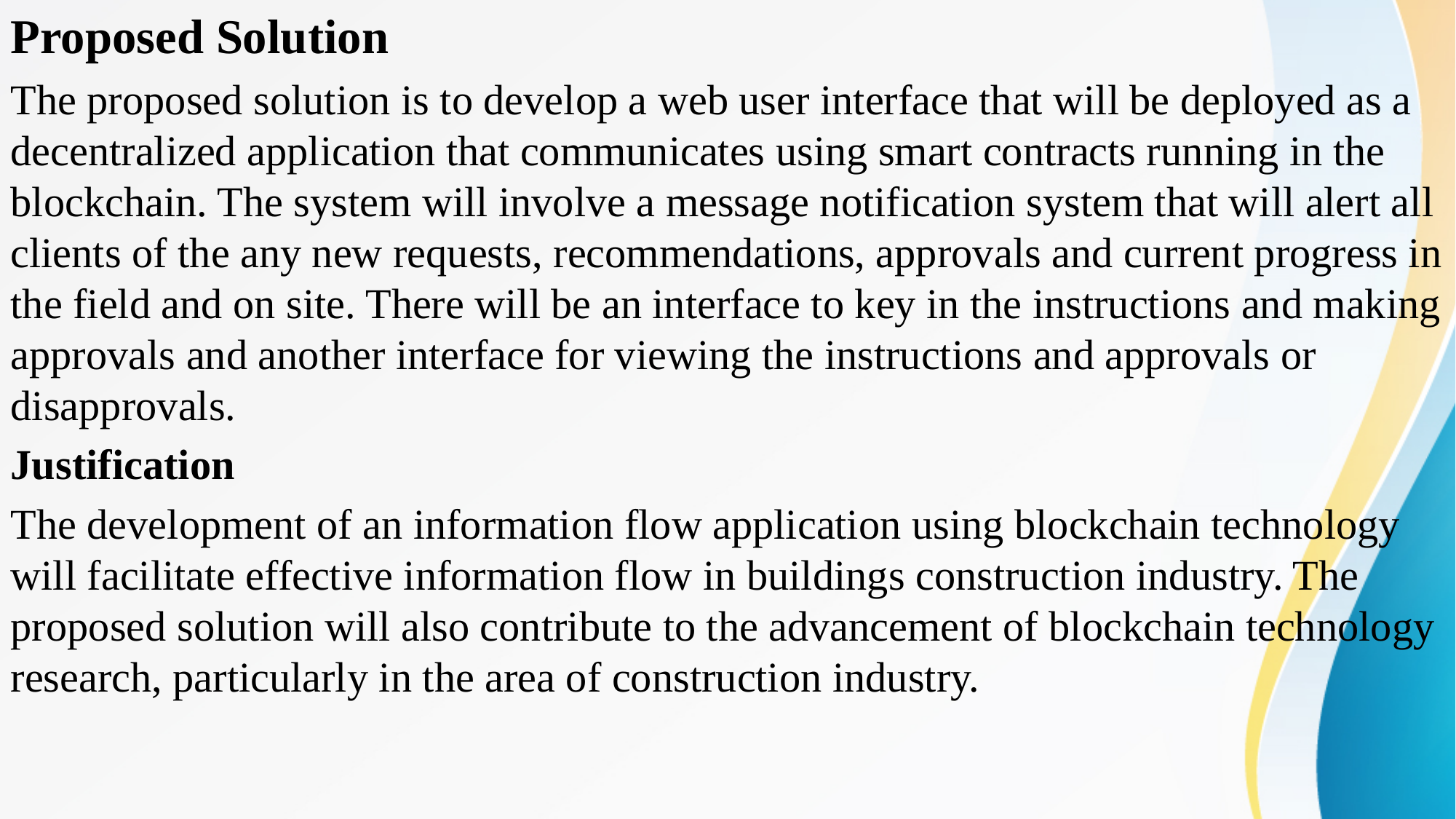

Proposed Solution
The proposed solution is to develop a web user interface that will be deployed as a decentralized application that communicates using smart contracts running in the blockchain. The system will involve a message notification system that will alert all clients of the any new requests, recommendations, approvals and current progress in the field and on site. There will be an interface to key in the instructions and making approvals and another interface for viewing the instructions and approvals or disapprovals.
Justification
The development of an information flow application using blockchain technology will facilitate effective information flow in buildings construction industry. The proposed solution will also contribute to the advancement of blockchain technology research, particularly in the area of construction industry.